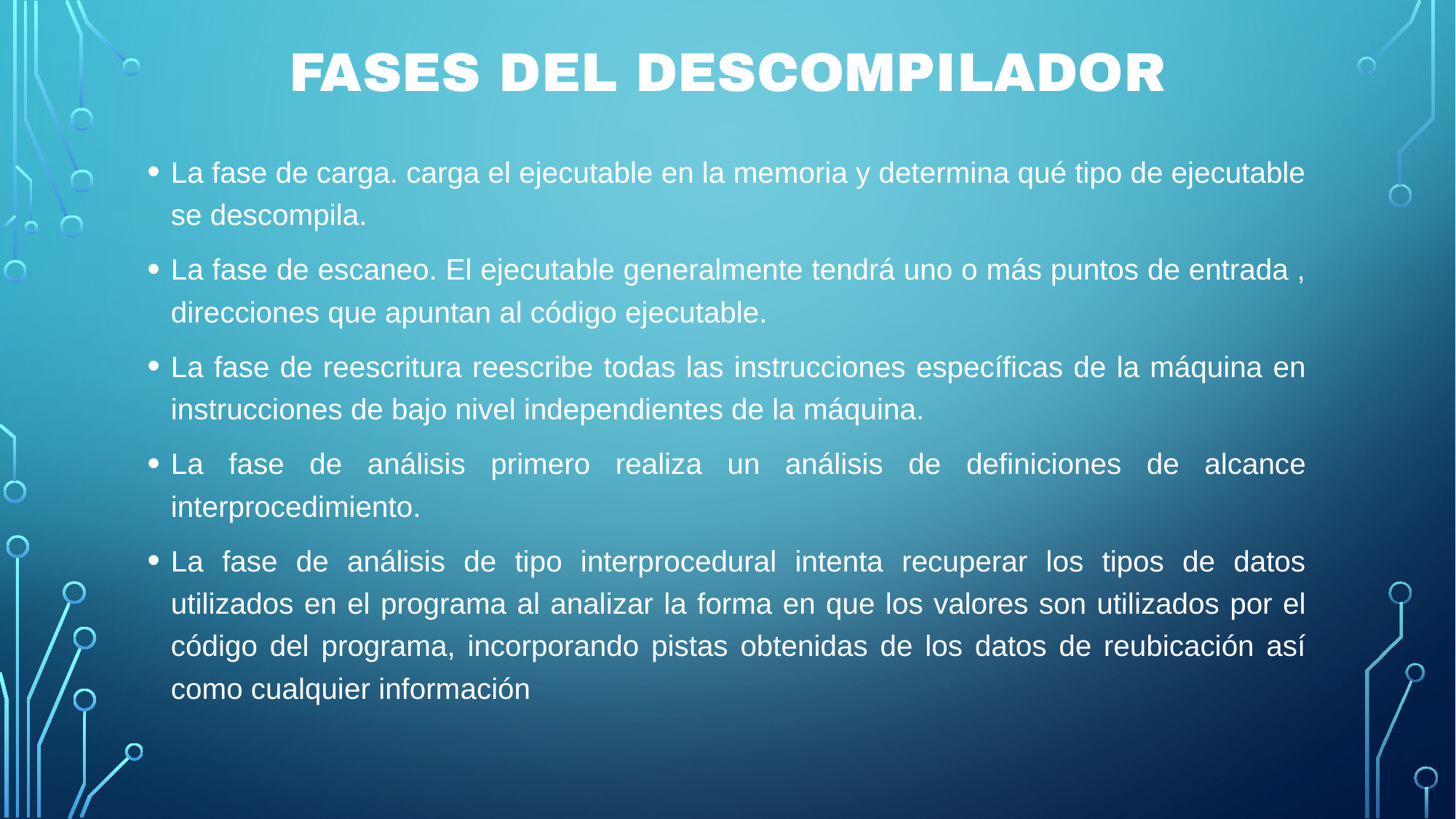

# FASES DEL DESCOMPILADOR
La fase de carga. carga el ejecutable en la memoria y determina qué tipo de ejecutable se descompila.
La fase de escaneo. El ejecutable generalmente tendrá uno o más puntos de entrada , direcciones que apuntan al código ejecutable.
La fase de reescritura reescribe todas las instrucciones específicas de la máquina en instrucciones de bajo nivel independientes de la máquina.
La fase de análisis primero realiza un análisis de definiciones de alcance interprocedimiento.
La fase de análisis de tipo interprocedural intenta recuperar los tipos de datos utilizados en el programa al analizar la forma en que los valores son utilizados por el código del programa, incorporando pistas obtenidas de los datos de reubicación así como cualquier información